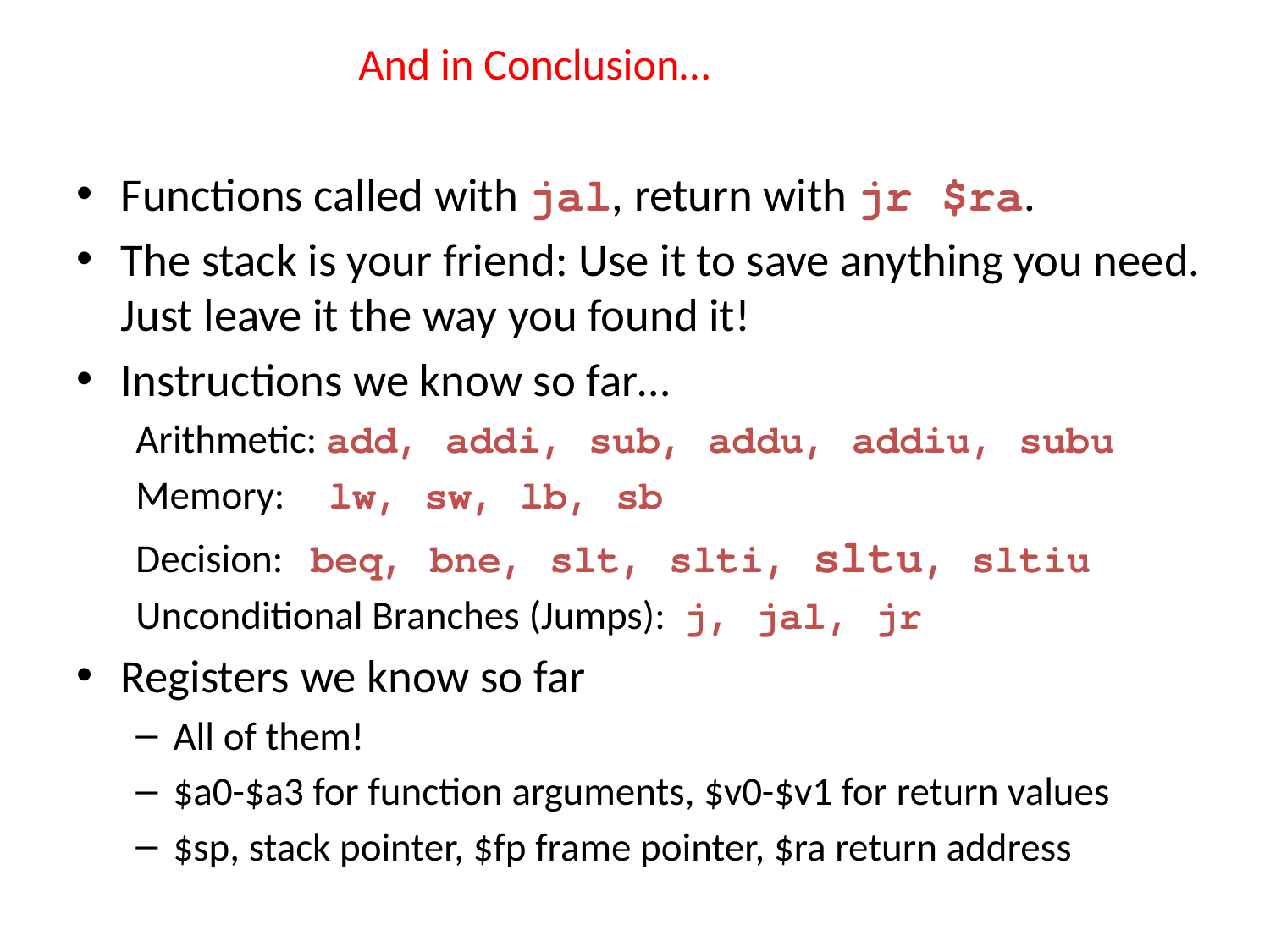

# And in Conclusion…
Functions called with jal, return with jr $ra.
The stack is your friend: Use it to save anything you need.  Just leave it the way you found it!
Instructions we know so far…
Arithmetic: add, addi, sub, addu, addiu, subu
Memory:	    lw, sw, lb, sb
Decision:   beq, bne, slt, slti, sltu, sltiu
Unconditional Branches (Jumps):  j, jal, jr
Registers we know so far
All of them!
$a0-$a3 for function arguments, $v0-$v1 for return values
$sp, stack pointer, $fp frame pointer, $ra return address